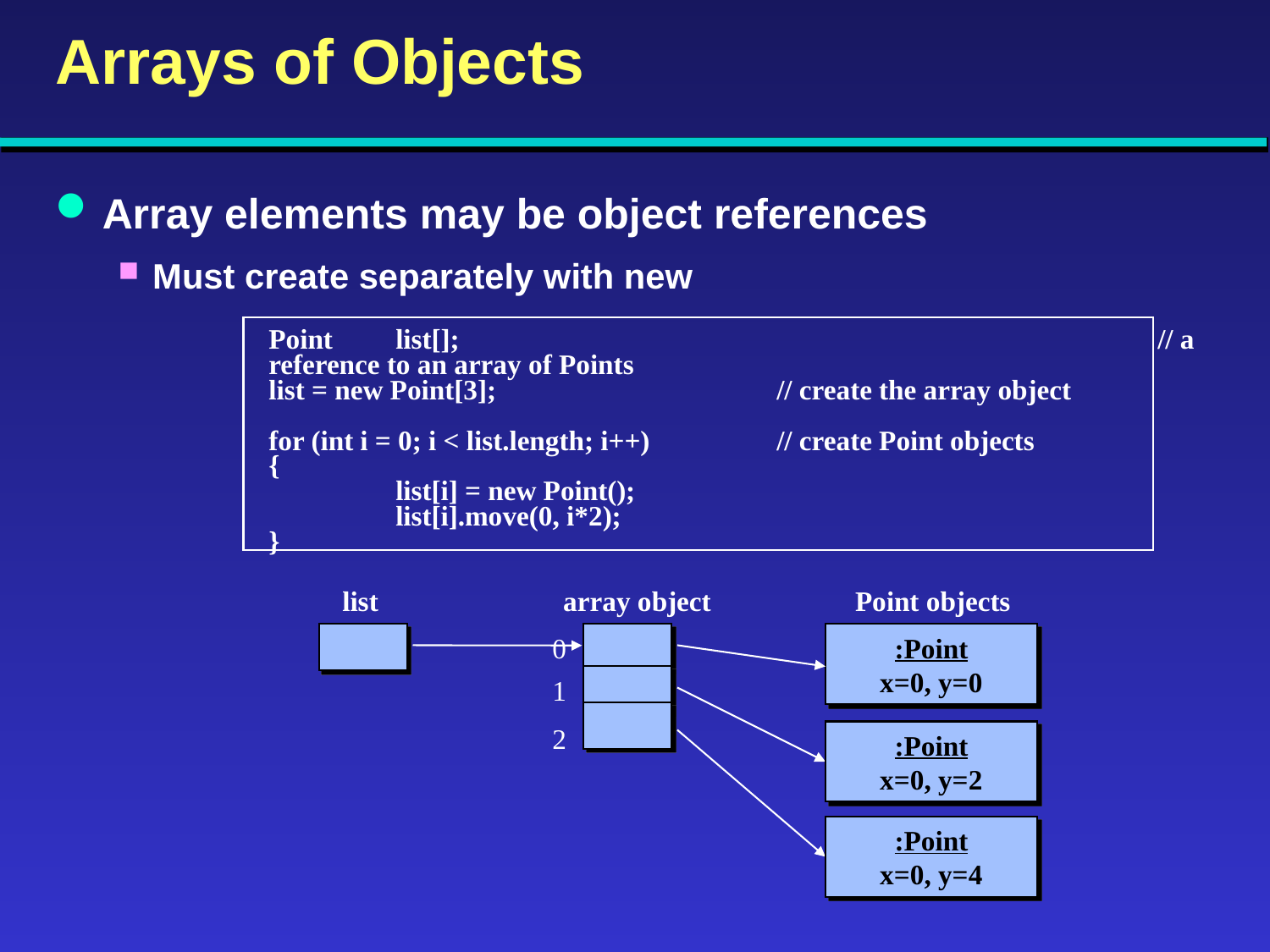

# Arrays of Objects
Array elements may be object references
Must create separately with new

Point	list[];						// a reference to an array of Points
list = new Point[3];			// create the array object

for (int i = 0; i < list.length; i++)	// create Point objects
{
	list[i] = new Point();
	list[i].move(0, i*2);
}

list
array object
Point objects

0

:Point
x=0, y=0

1

2
:Point
x=0, y=2

:Point
x=0, y=4